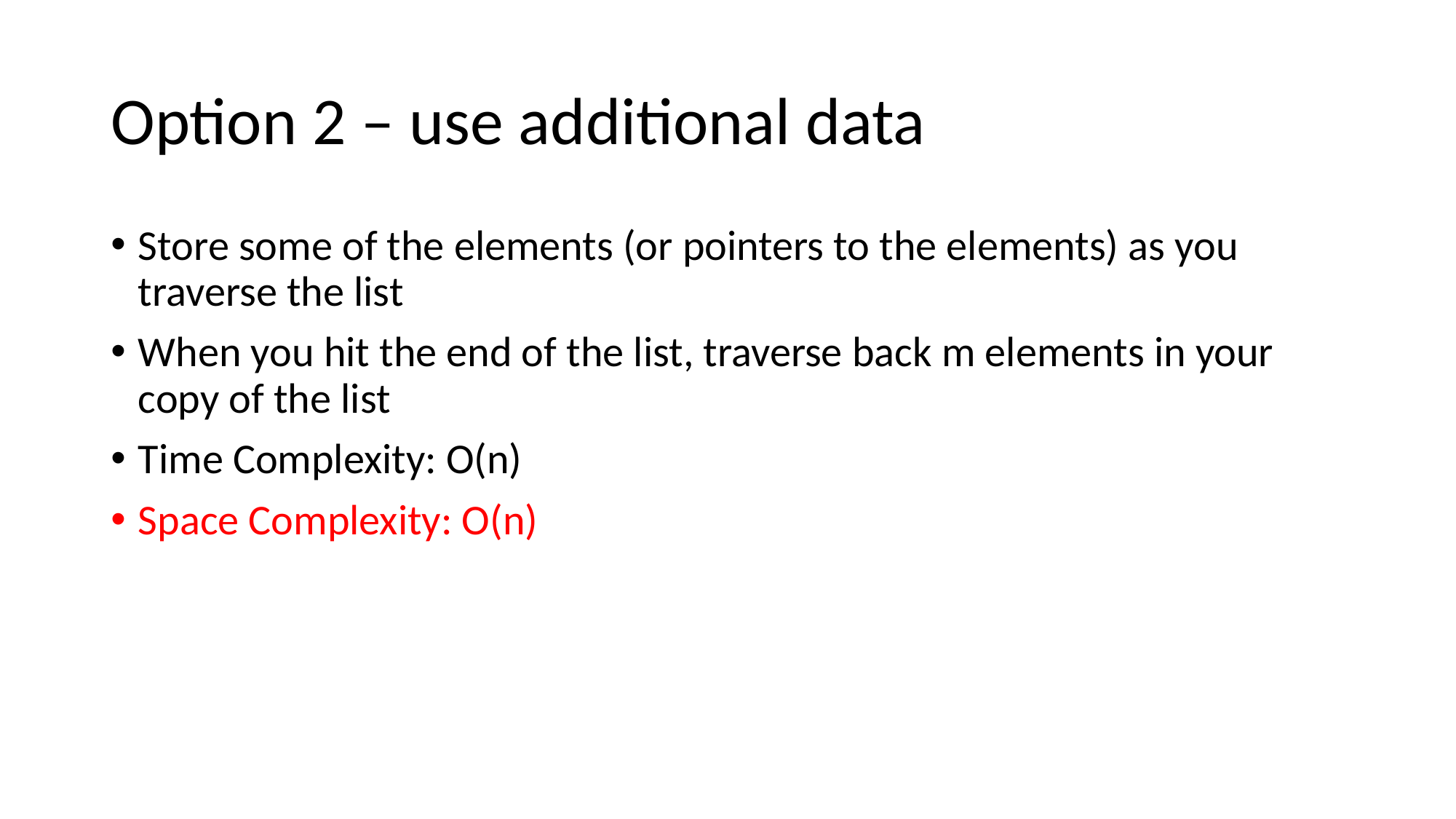

# Option 2 – use additional data
Store some of the elements (or pointers to the elements) as you traverse the list
When you hit the end of the list, traverse back m elements in your copy of the list
Time Complexity: O(n)
Space Complexity: O(n)